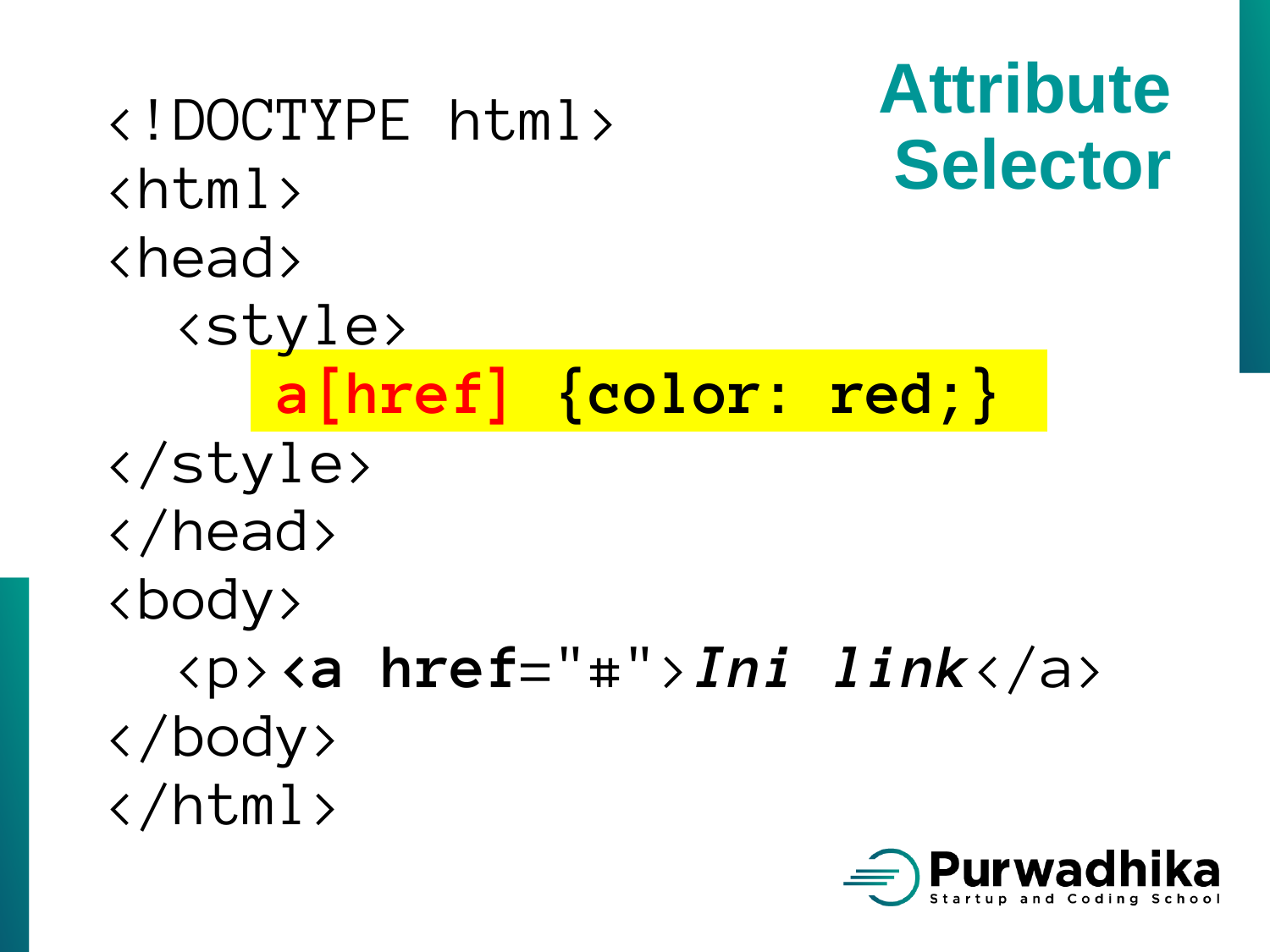

Attribute Selector
<!DOCTYPE html>
<html>
<head>
  <style>
     a[href] {color: red;}
</style>
</head>
<body>
  <p><a href="#">Ini link</a>
</body>
</html>